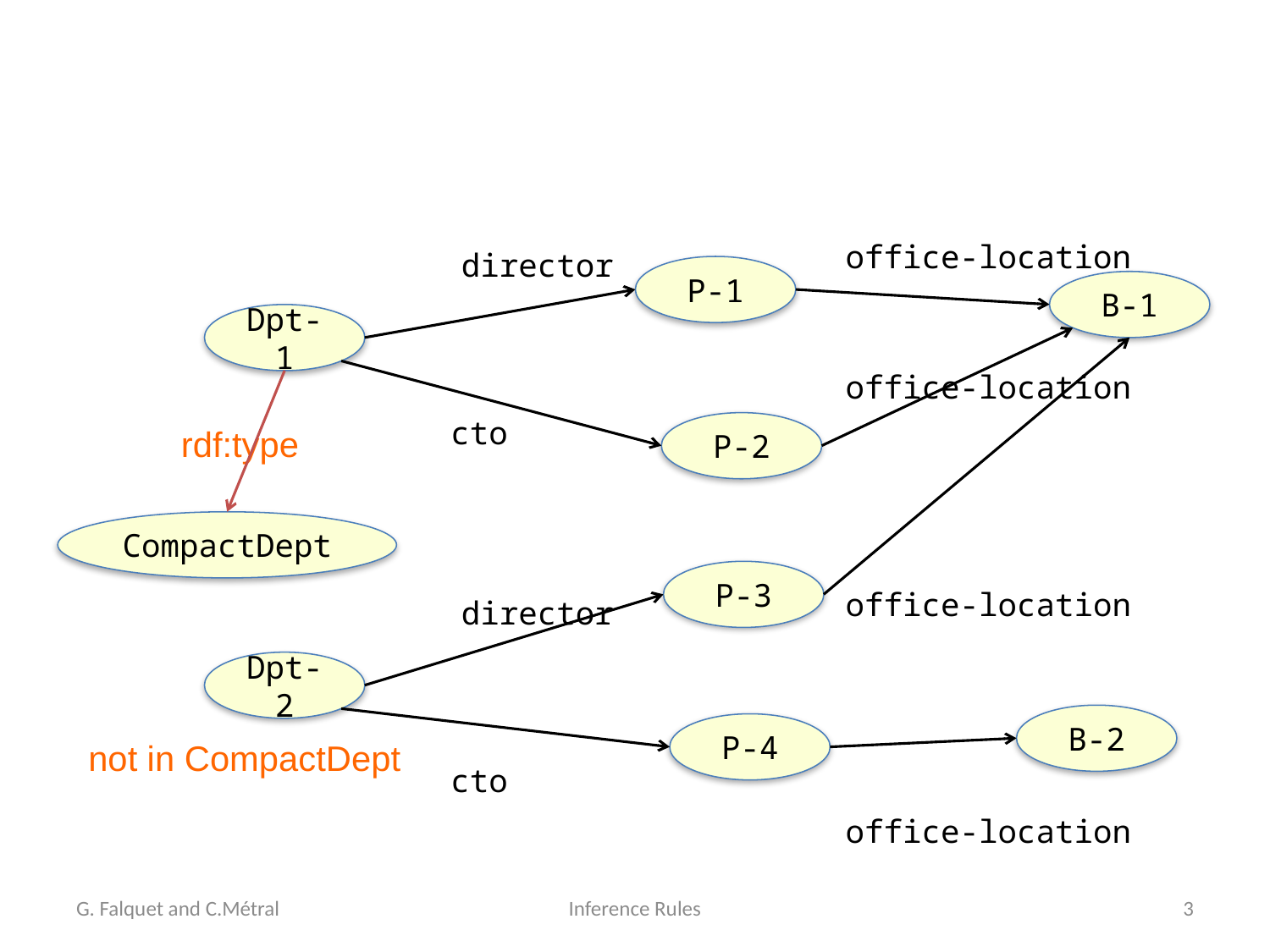

#
office-location
director
P-1
B-1
Dpt-1
office-location
cto
P-2
rdf:type
CompactDept
P-3
office-location
director
Dpt-2
B-2
P-4
not in CompactDept
cto
office-location
G. Falquet and C.Métral
Inference Rules
3